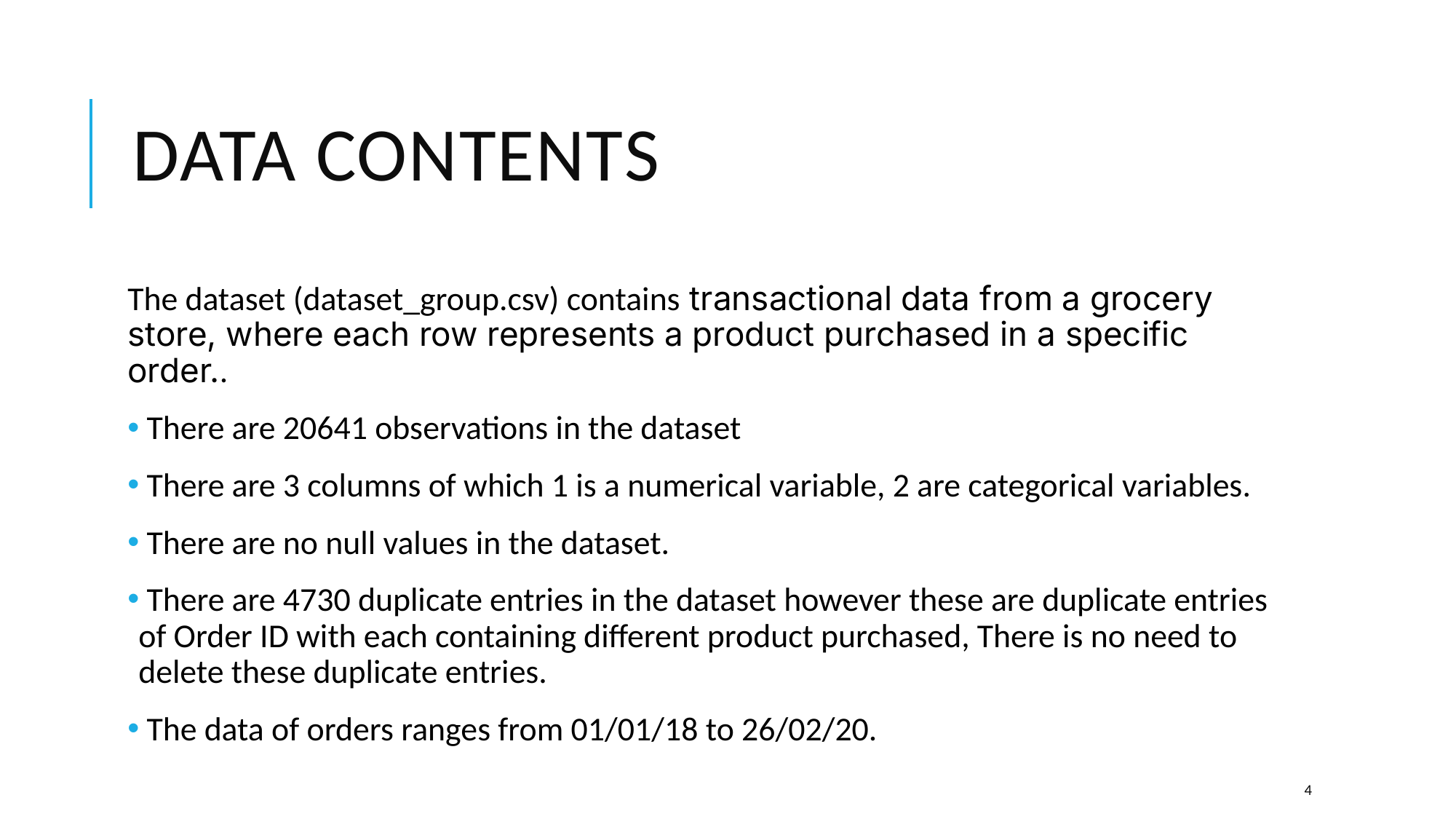

# Data Contents
The dataset (dataset_group.csv) contains transactional data from a grocery store, where each row represents a product purchased in a specific order..
 There are 20641 observations in the dataset
 There are 3 columns of which 1 is a numerical variable, 2 are categorical variables.
 There are no null values in the dataset.
 There are 4730 duplicate entries in the dataset however these are duplicate entries of Order ID with each containing different product purchased, There is no need to delete these duplicate entries.
 The data of orders ranges from 01/01/18 to 26/02/20.
4